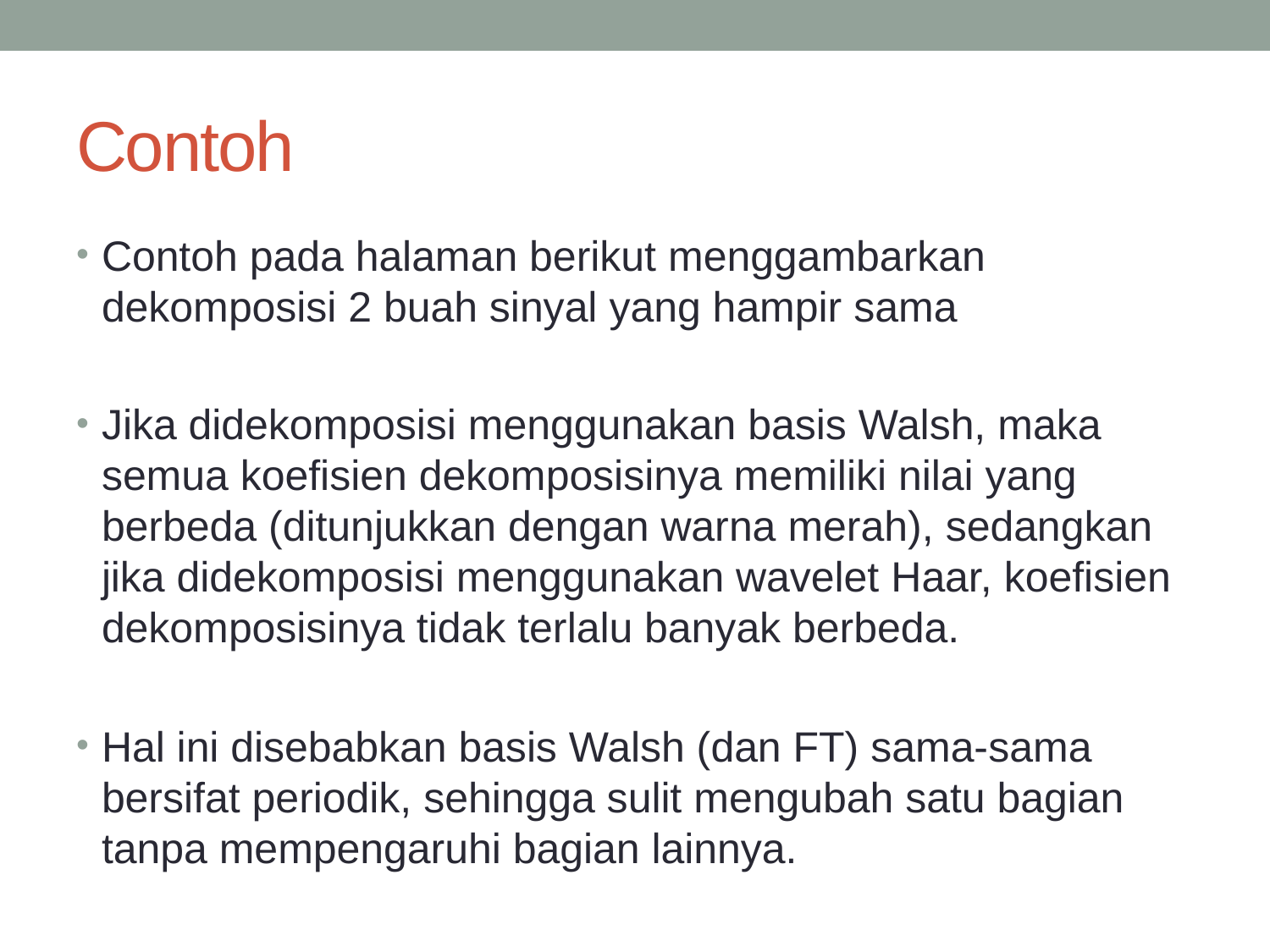

# Contoh
Contoh pada halaman berikut menggambarkan dekomposisi 2 buah sinyal yang hampir sama

Jika didekomposisi menggunakan basis Walsh, maka semua koefisien dekomposisinya memiliki nilai yang berbeda (ditunjukkan dengan warna merah), sedangkan jika didekomposisi menggunakan wavelet Haar, koefisien dekomposisinya tidak terlalu banyak berbeda.

Hal ini disebabkan basis Walsh (dan FT) sama-sama bersifat periodik, sehingga sulit mengubah satu bagian tanpa mempengaruhi bagian lainnya.